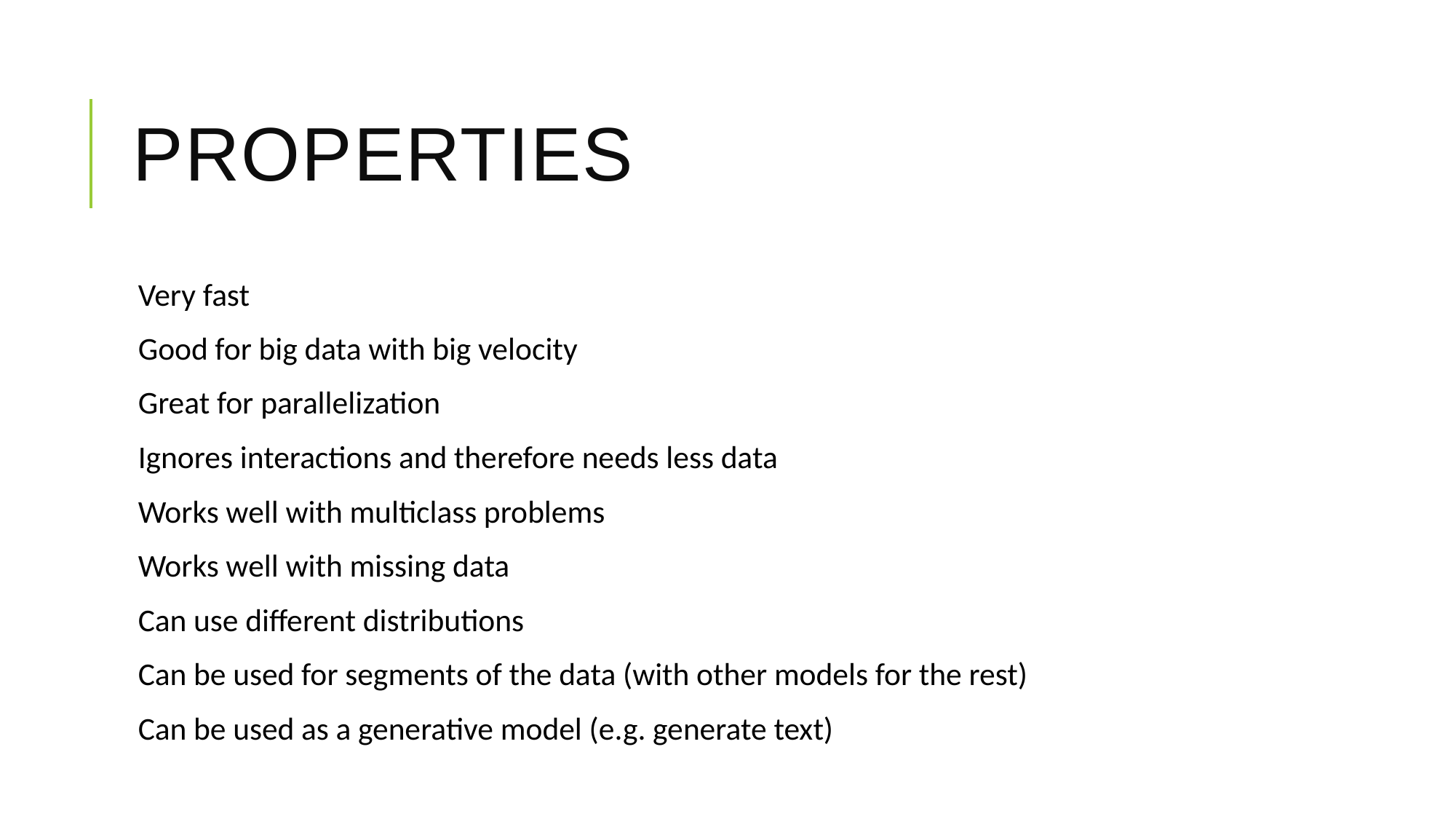

# Properties
Very fast
Good for big data with big velocity
Great for parallelization
Ignores interactions and therefore needs less data
Works well with multiclass problems
Works well with missing data
Can use different distributions
Can be used for segments of the data (with other models for the rest)
Can be used as a generative model (e.g. generate text)